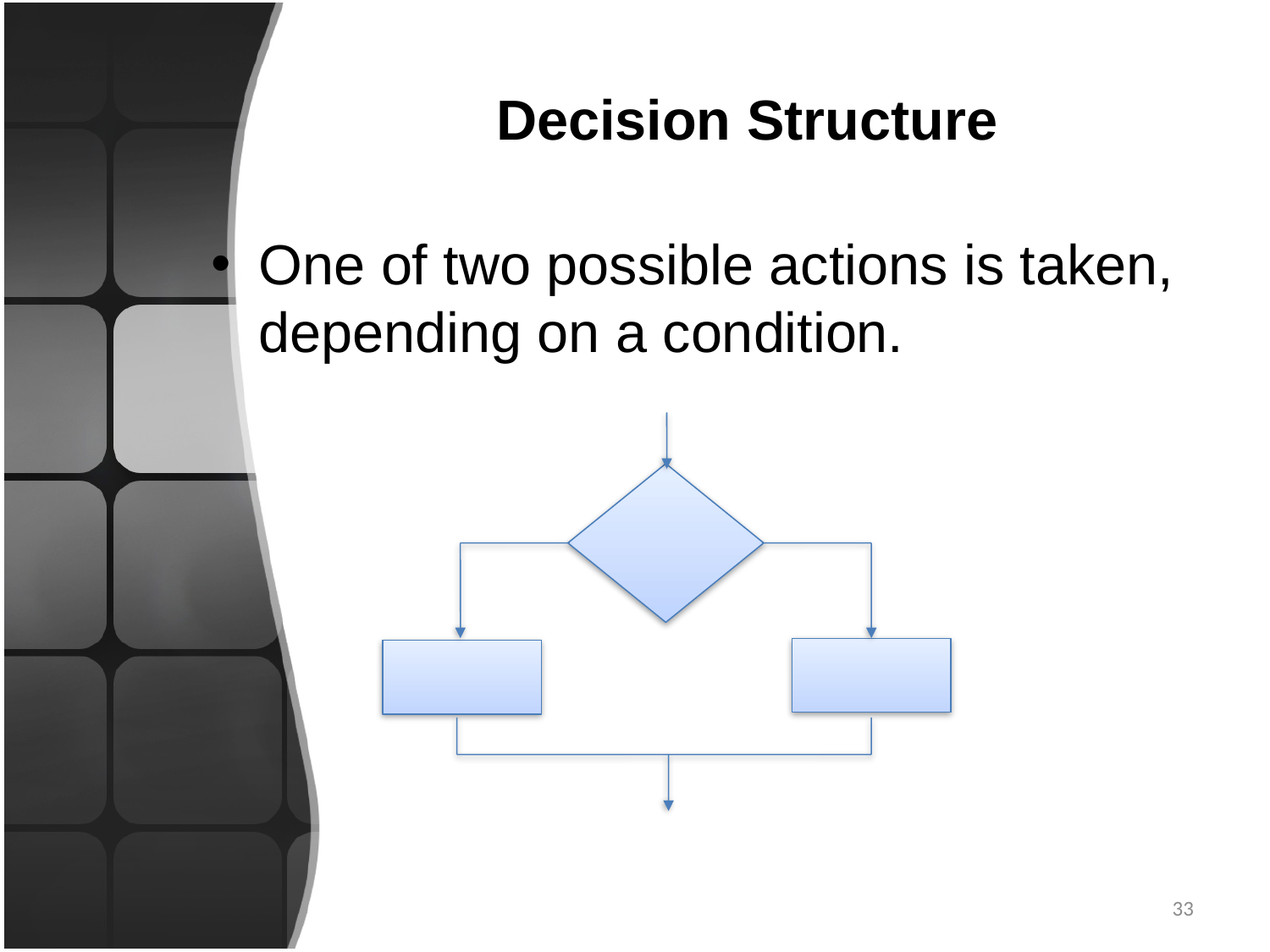

# Decision Structure
One of two possible actions is taken, depending on a condition.

33